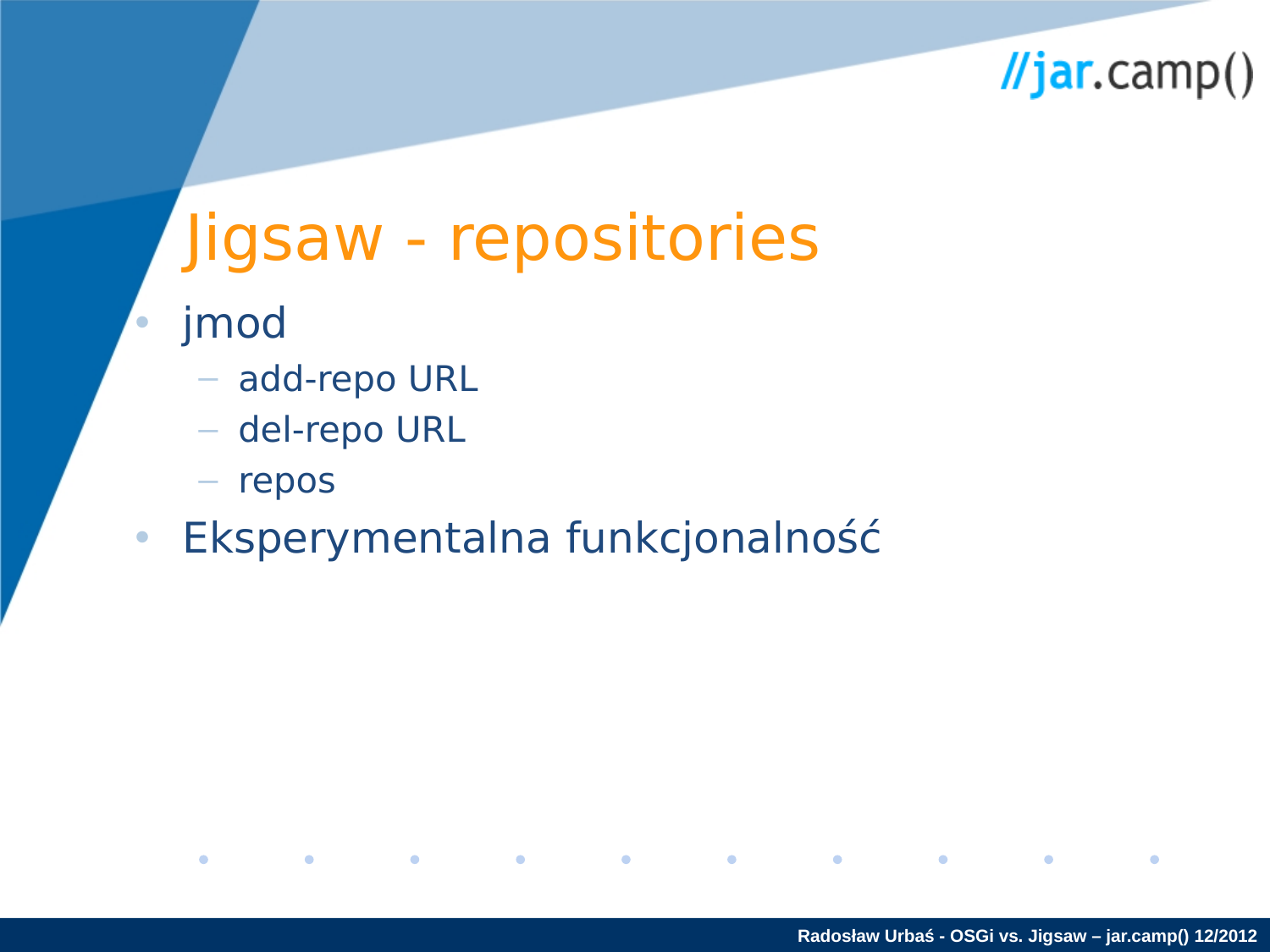

Jigsaw - repositories
jmod
add-repo URL
del-repo URL
repos
Eksperymentalna funkcjonalność